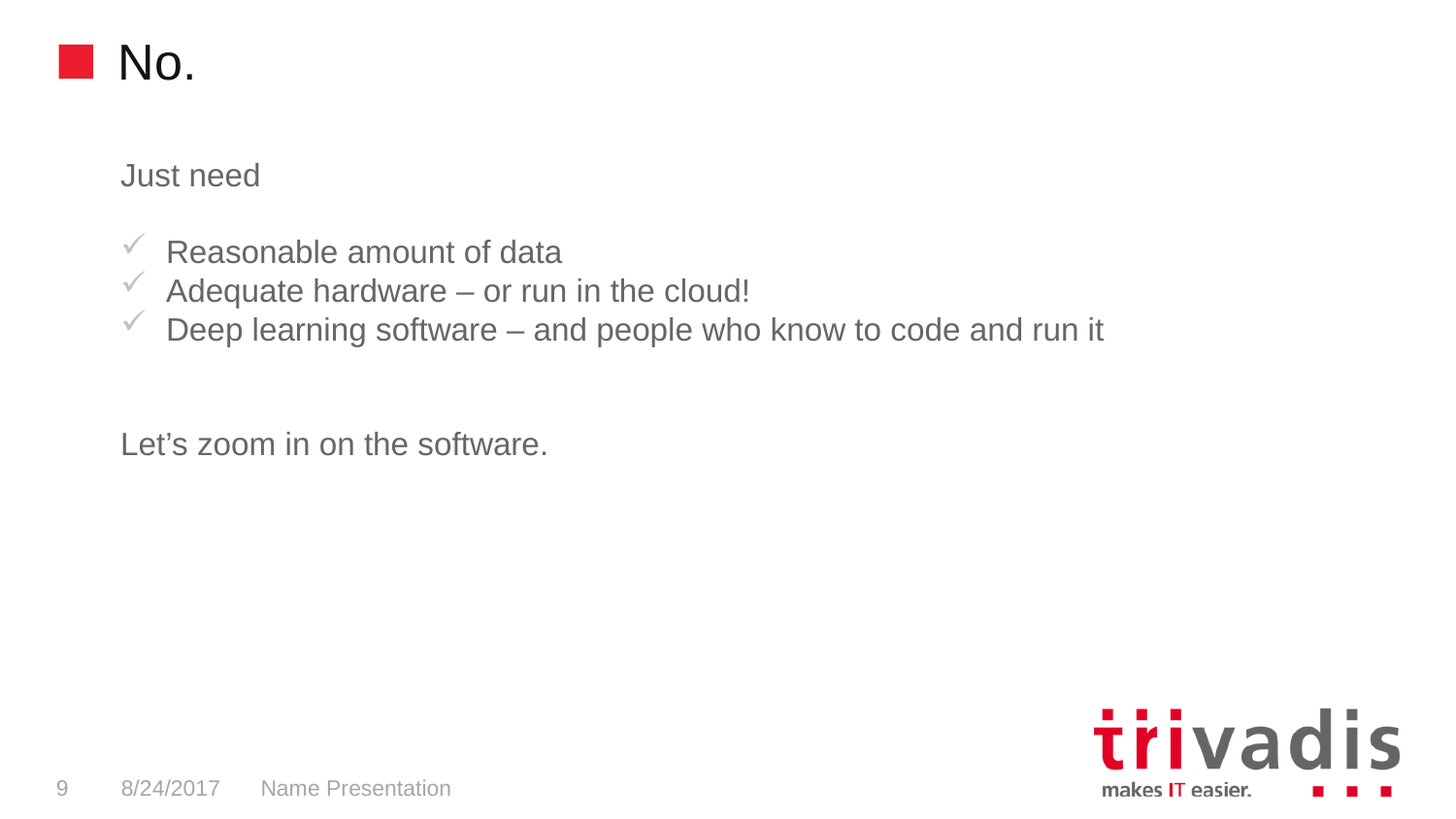

# No.
Just need

Reasonable amount of data
Adequate hardware – or run in the cloud!
Deep learning software – and people who know to code and run it

Let’s zoom in on the software.

9
8/24/2017
Name Presentation